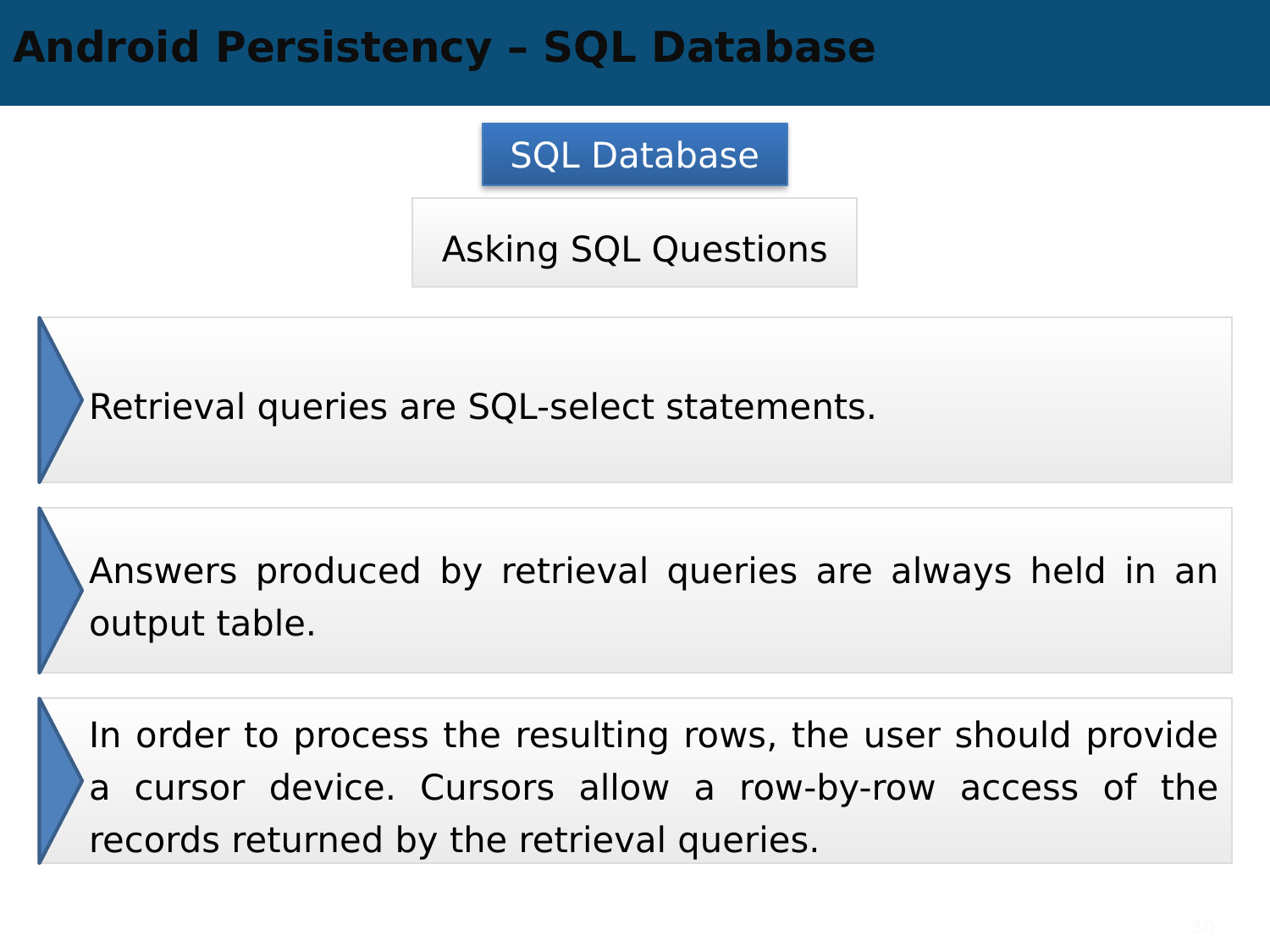

# Android Persistency – SQL Database
SQL Database
Asking SQL Questions
Retrieval queries are SQL-select statements.

Answers produced by retrieval queries are always held in an output table.

In order to process the resulting rows, the user should provide a cursor device. Cursors allow a row-by-row access of the records returned by the retrieval queries.